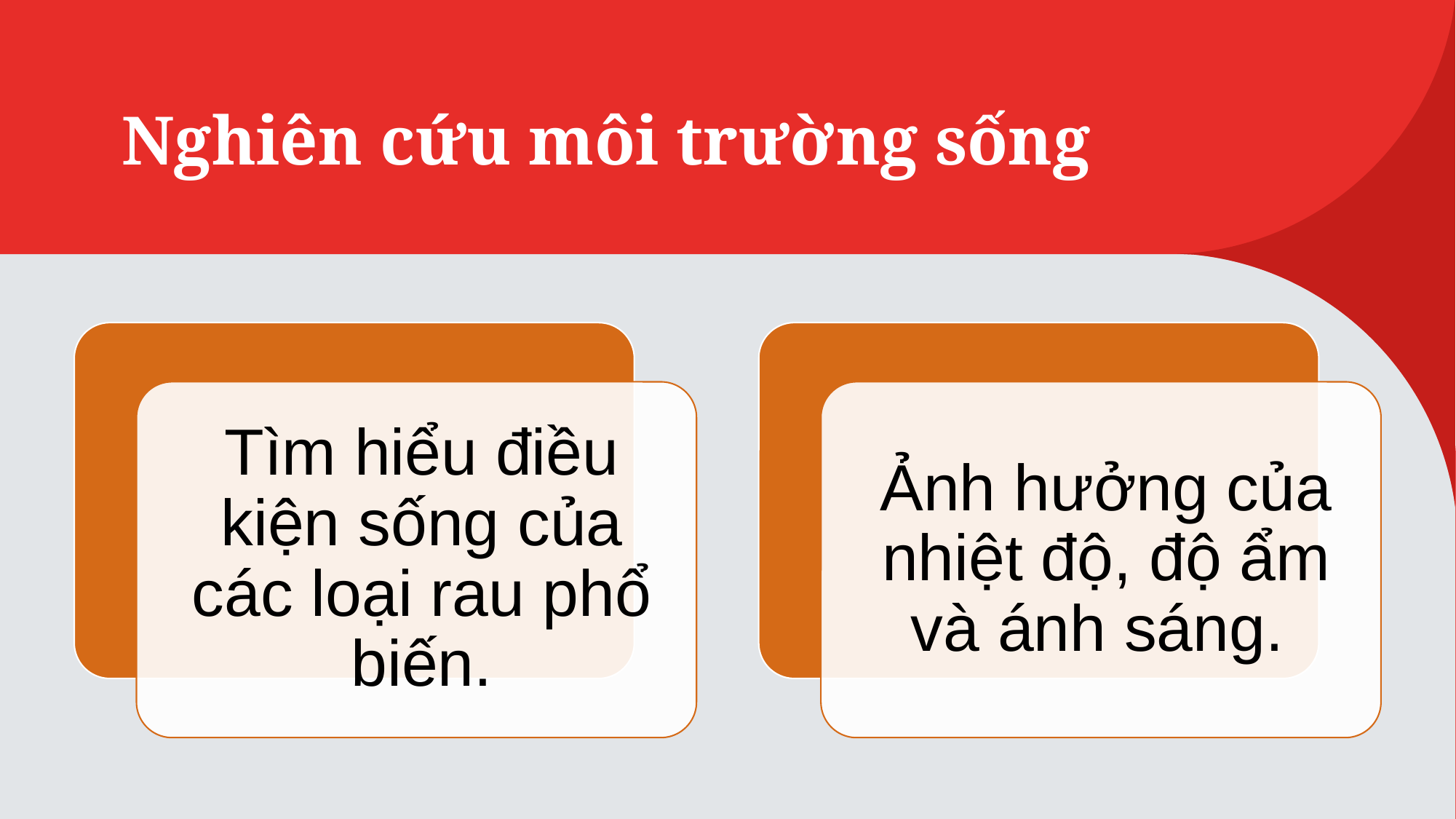

# Nghiên cứu môi trường sống
Tìm hiểu điều kiện sống của các loại rau phổ biến.
Ảnh hưởng của nhiệt độ, độ ẩm và ánh sáng.